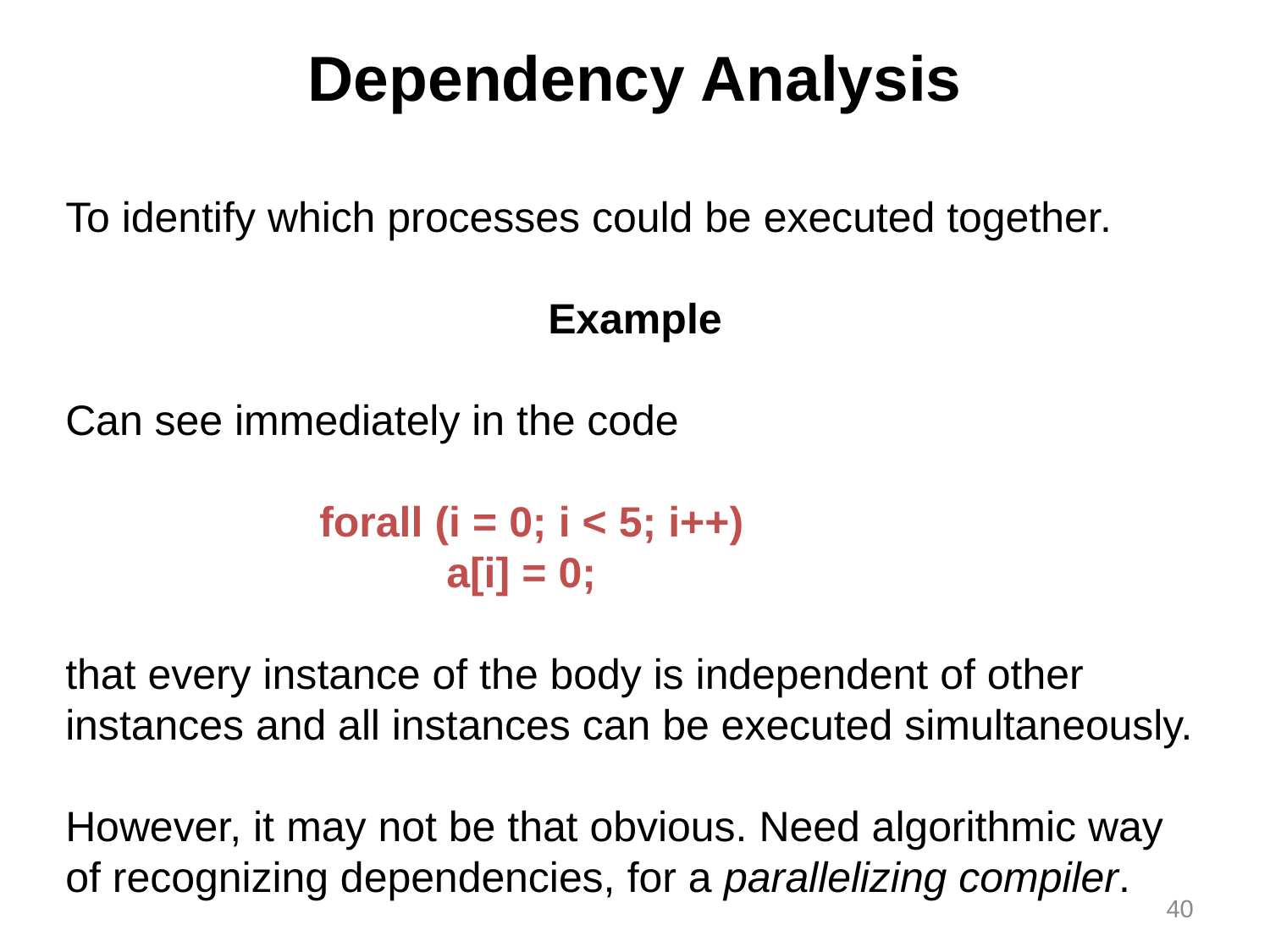

Dependency Analysis

To identify which processes could be executed together.

Example

Can see immediately in the code

		forall (i = 0; i < 5; i++)
			a[i] = 0;

that every instance of the body is independent of other instances and all instances can be executed simultaneously.

However, it may not be that obvious. Need algorithmic way of recognizing dependencies, for a parallelizing compiler.
40